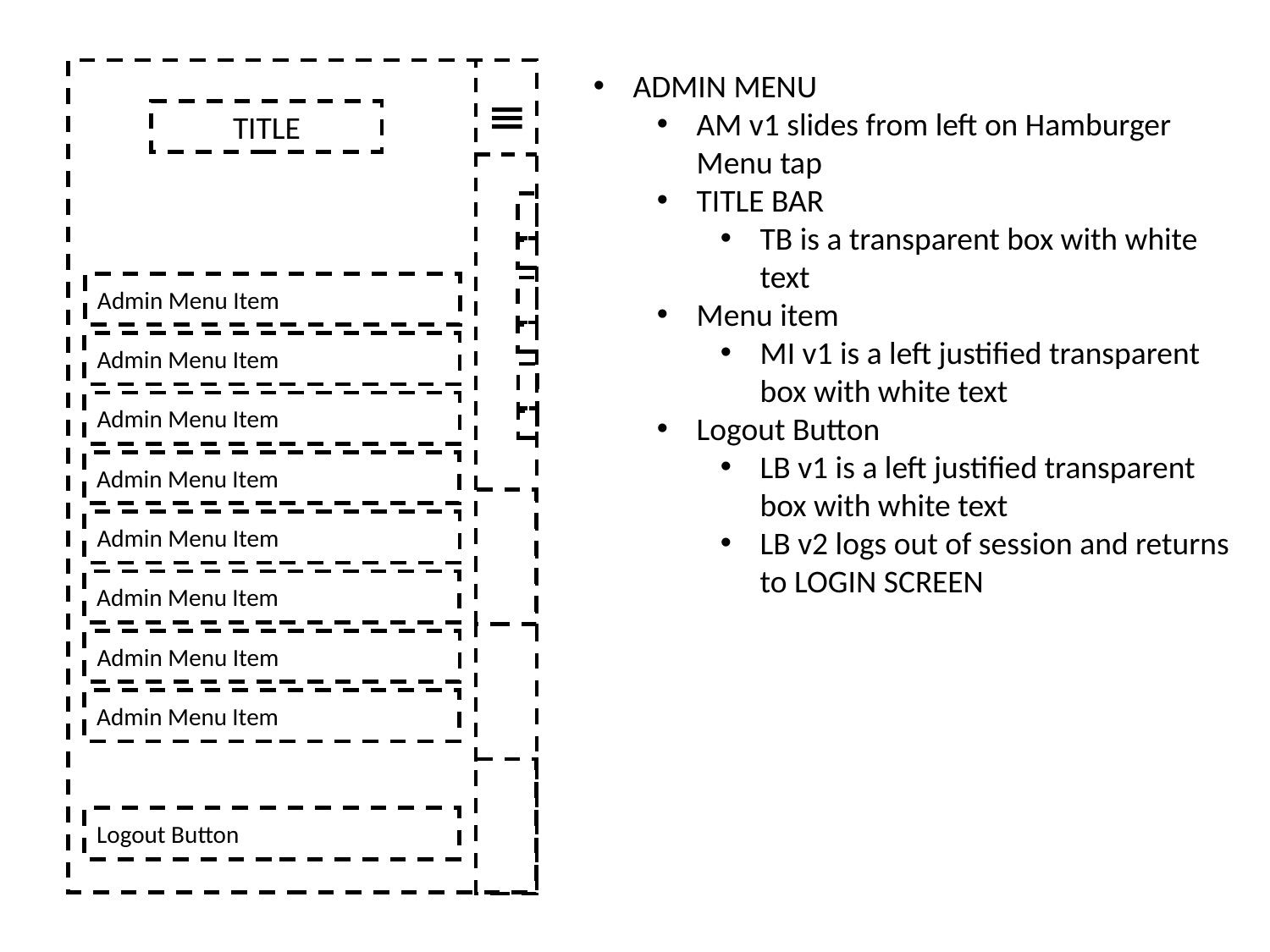

ADMIN MENU
AM v1 slides from left on Hamburger Menu tap
TITLE BAR
TB is a transparent box with white text
Menu item
MI v1 is a left justified transparent box with white text
Logout Button
LB v1 is a left justified transparent box with white text
LB v2 logs out of session and returns to LOGIN SCREEN
TITLE

Admin Menu Item

Admin Menu Item

Admin Menu Item

Admin Menu Item

Admin Menu Item
Admin Menu Item
Admin Menu Item
Admin Menu Item

Logout Button